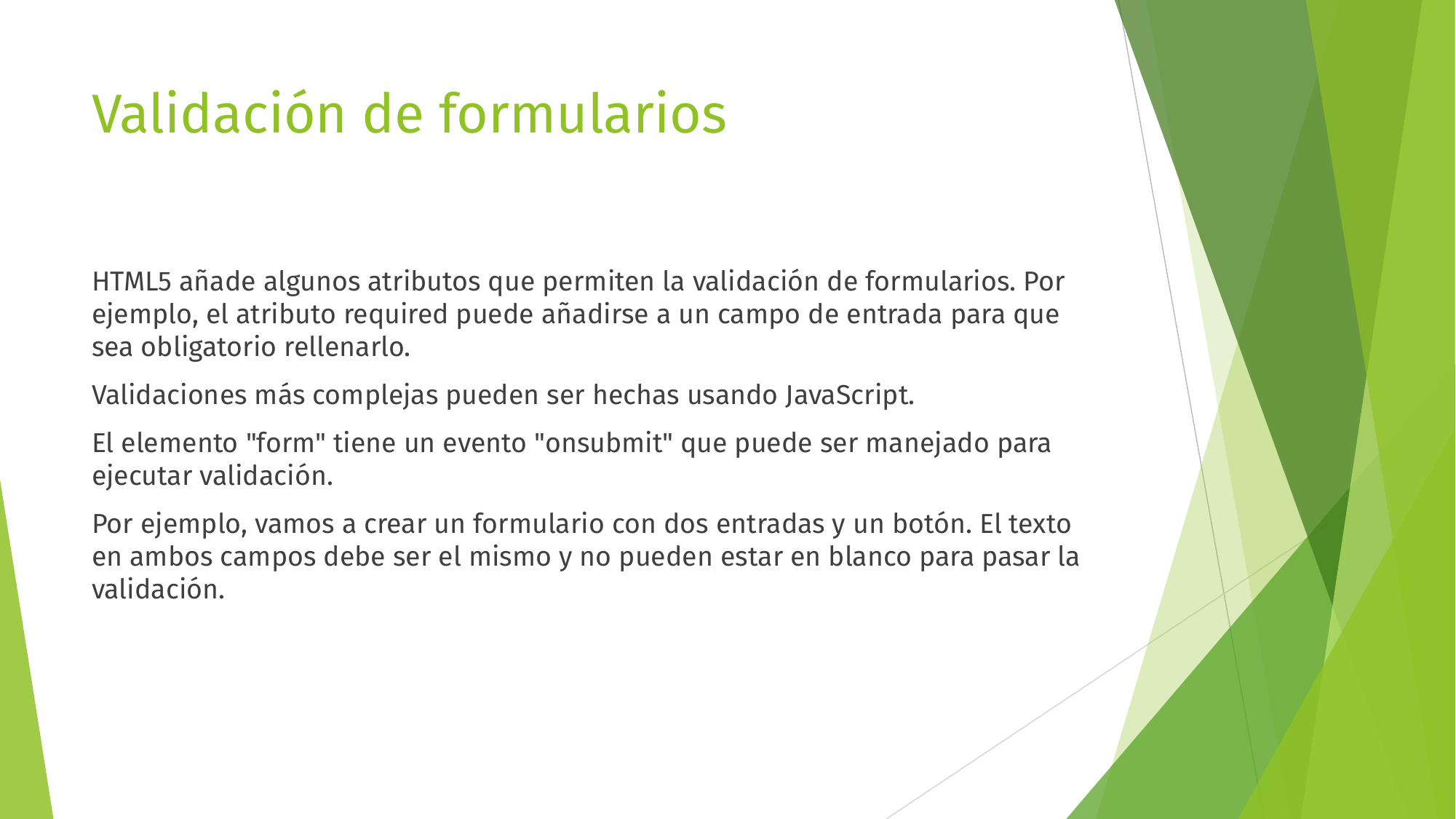

# Validación de formularios
HTML5 añade algunos atributos que permiten la validación de formularios. Por ejemplo, el atributo required puede añadirse a un campo de entrada para que sea obligatorio rellenarlo.
Validaciones más complejas pueden ser hechas usando JavaScript.
El elemento "form" tiene un evento "onsubmit" que puede ser manejado para ejecutar validación.
Por ejemplo, vamos a crear un formulario con dos entradas y un botón. El texto en ambos campos debe ser el mismo y no pueden estar en blanco para pasar la validación.